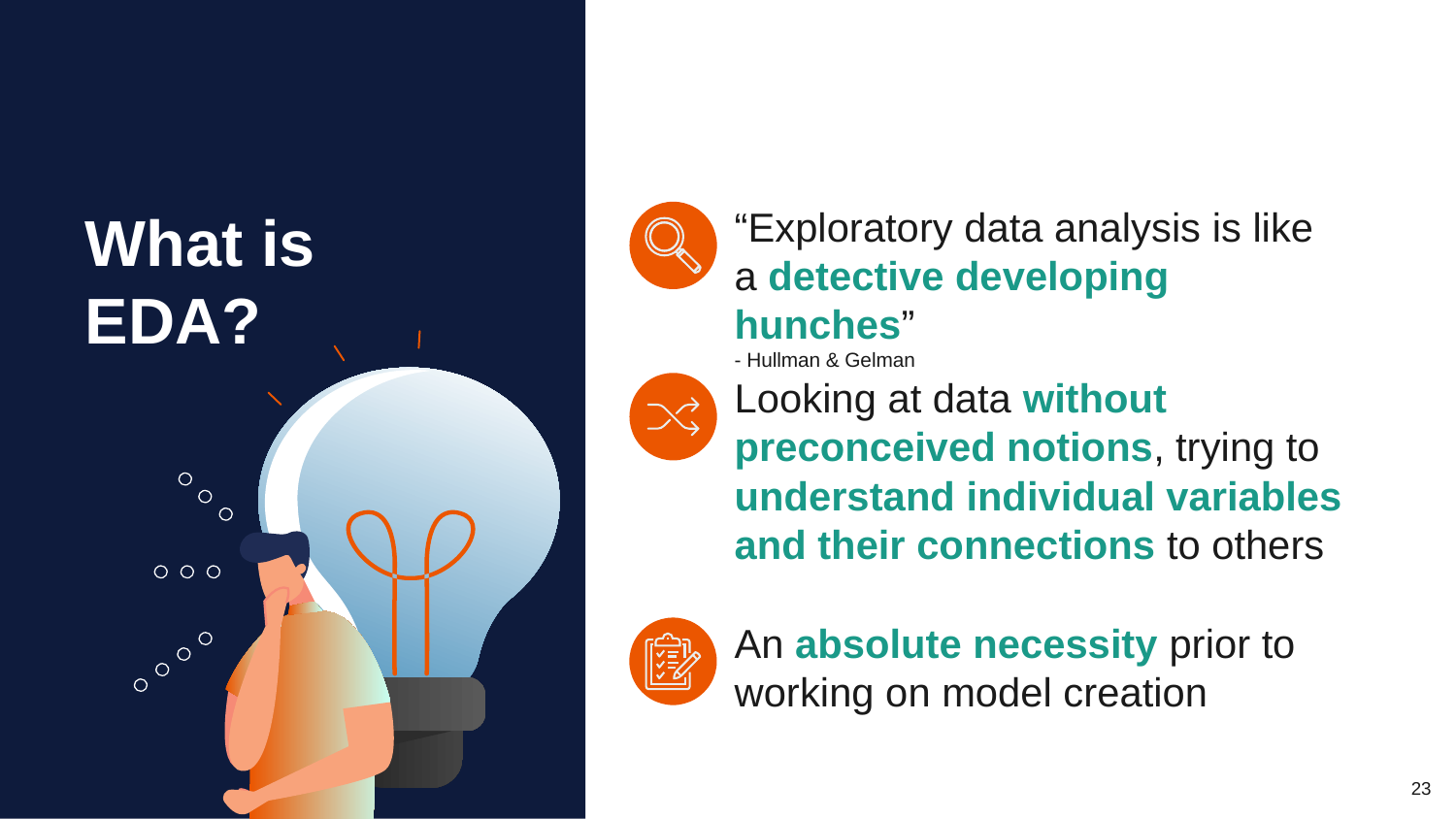

What is EDA?

“Exploratory data analysis is like a detective developing hunches”
- Hullman & Gelman

Looking at data without preconceived notions, trying to understand individual variables and their connections to others

An absolute necessity prior to working on model creation